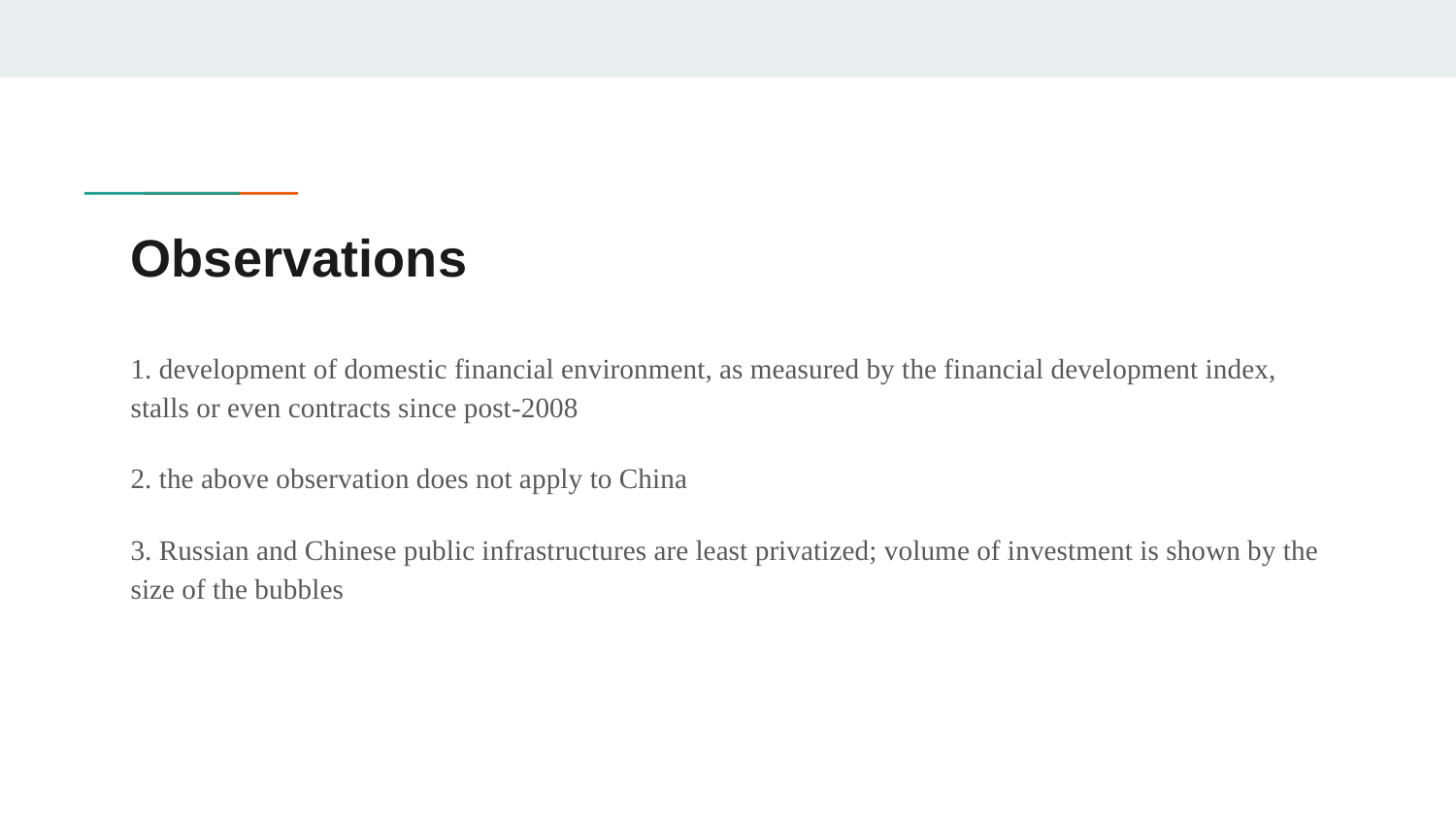

# Observations
1. development of domestic financial environment, as measured by the financial development index, stalls or even contracts since post-2008
2. the above observation does not apply to China
3. Russian and Chinese public infrastructures are least privatized; volume of investment is shown by the size of the bubbles